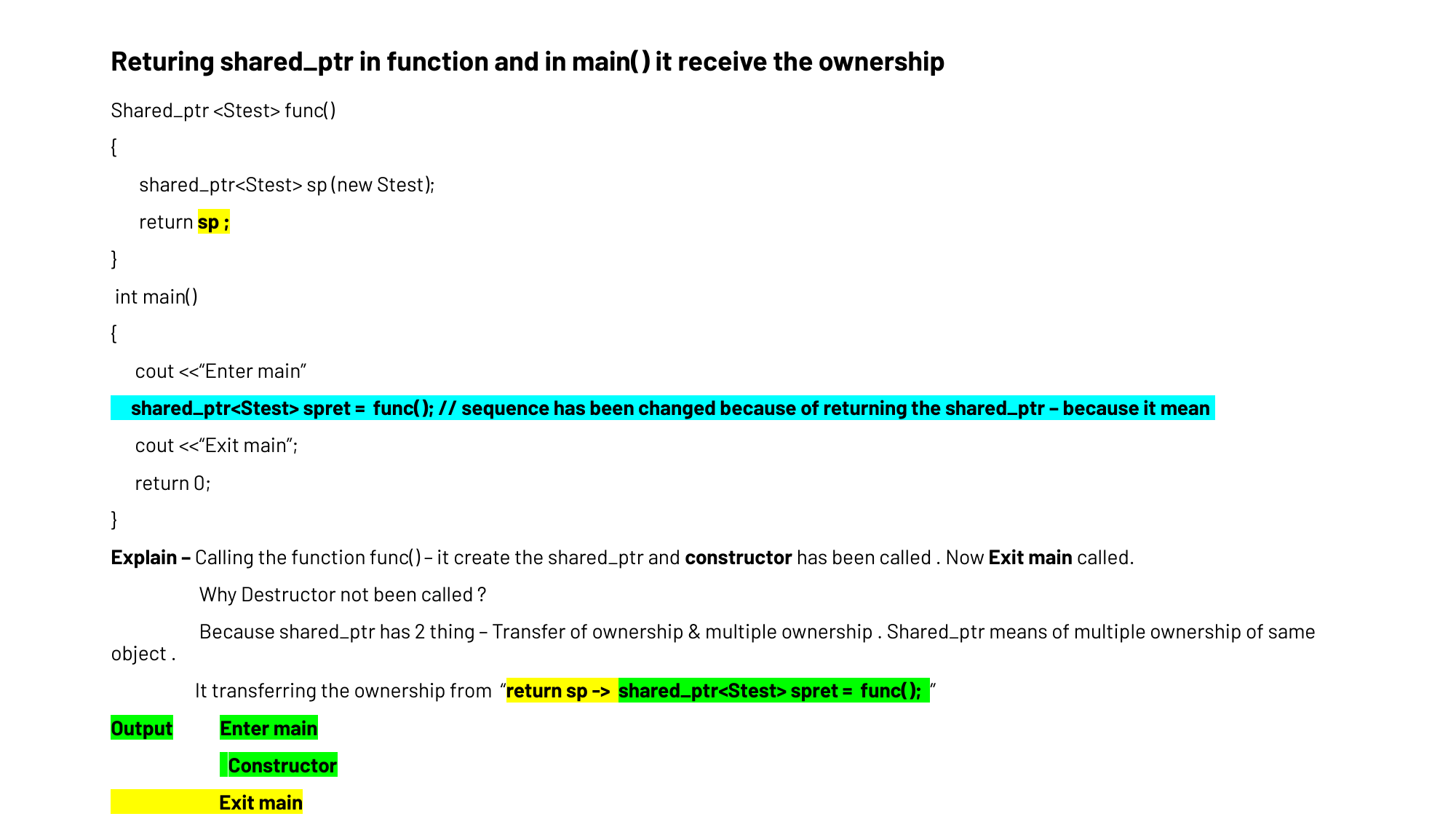

# Returing shared_ptr in function and in main() it receive the ownership
Shared_ptr <Stest> func()
{
       shared_ptr<Stest> sp (new Stest);
       return sp ;
}
 int main()
{
      cout <<“Enter main”
     shared_ptr<Stest> spret =  func(); // sequence has been changed because of returning the shared_ptr – because it mean
      cout <<“Exit main”;
      return 0;
}
Explain – Calling the function func() – it create the shared_ptr and constructor has been called . Now Exit main called.
                      Why Destructor not been called ?
                      Because shared_ptr has 2 thing – Transfer of ownership & multiple ownership . Shared_ptr means of multiple ownership of same object .
                     It transferring the ownership from  “return sp ->  shared_ptr<Stest> spret =  func();  ”
Output	Enter main
	  Constructor
                           Exit main
	   Destructor